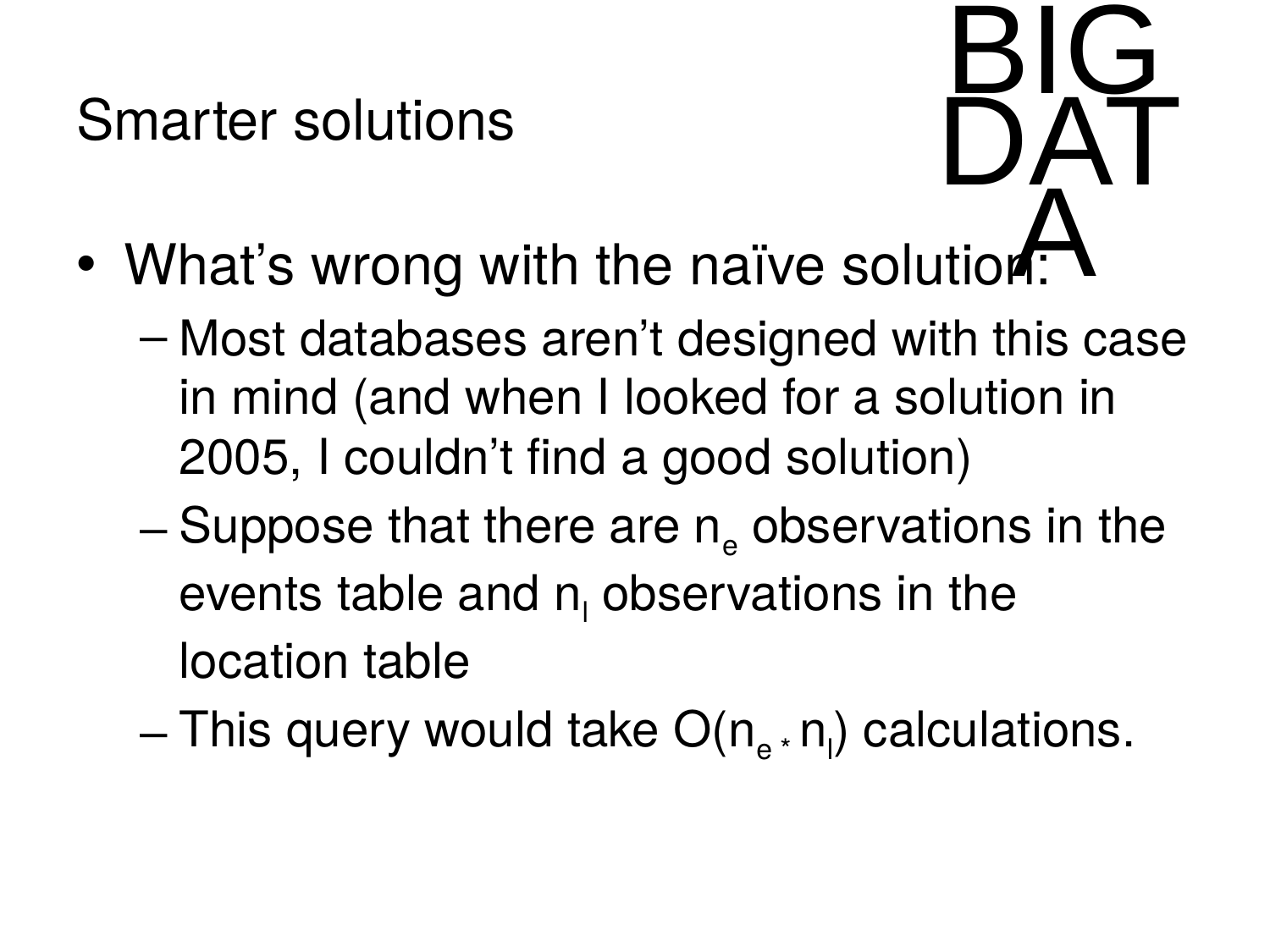

# Smarter solutions
What’s wrong with the naïve solution:
Most databases aren’t designed with this case in mind (and when I looked for a solution in 2005, I couldn’t find a good solution)
Suppose that there are ne observations in the events table and nl observations in the location table
This query would take O(ne * nl) calculations.